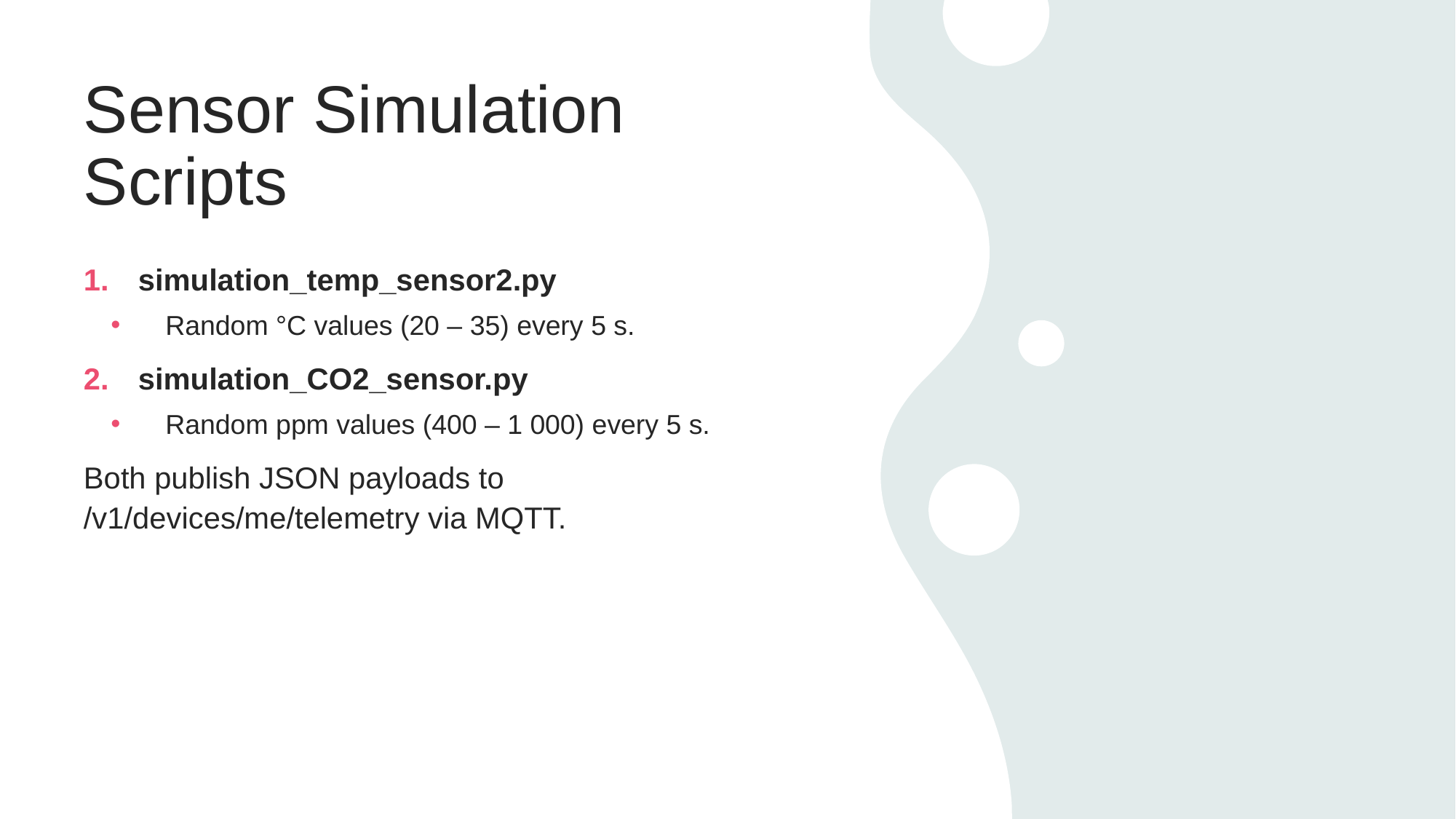

# Sensor Simulation Scripts
simulation_temp_sensor2.py
Random °C values (20 – 35) every 5 s.
simulation_CO2_sensor.py
Random ppm values (400 – 1 000) every 5 s.
Both publish JSON payloads to /v1/devices/me/telemetry via MQTT.